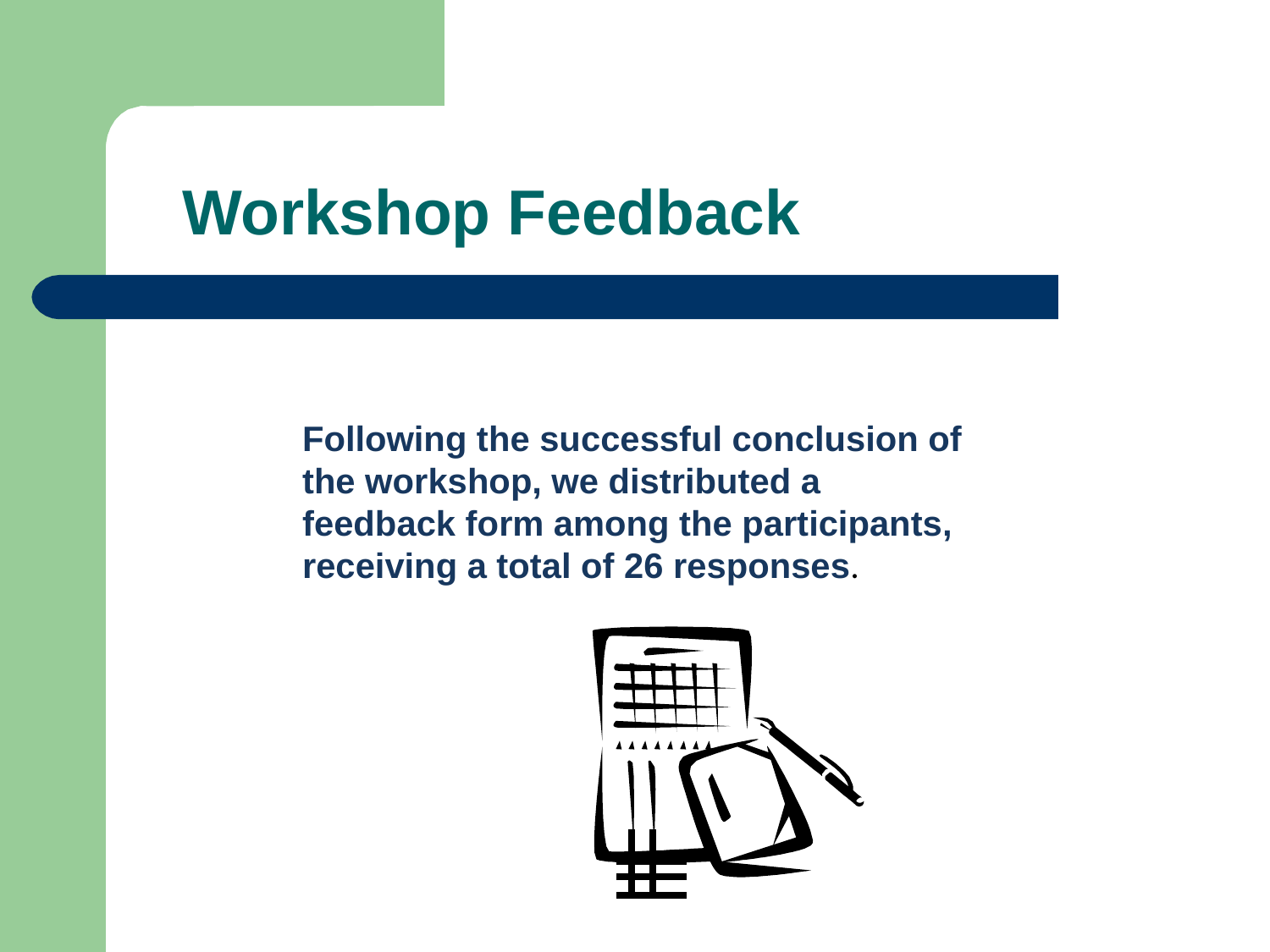

# Workshop Feedback

Following the successful conclusion of the workshop, we distributed a feedback form among the participants, receiving a total of 26 responses.

|  |  |  |
| --- | --- | --- |
|  |  |  |
|  |  |  |